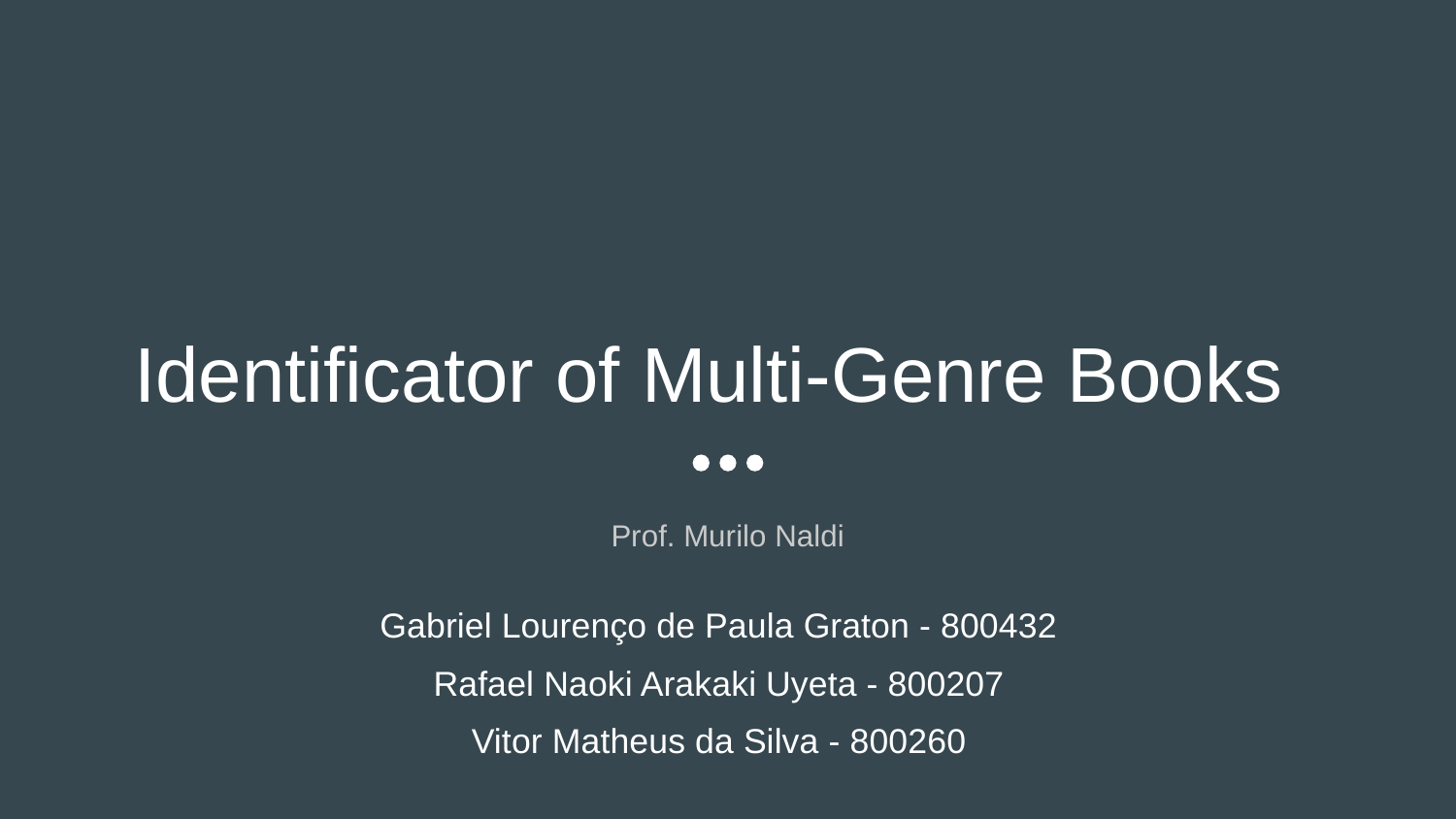

# Identificator of Multi-Genre Books
Prof. Murilo Naldi

Gabriel Lourenço de Paula Graton - 800432
Rafael Naoki Arakaki Uyeta - 800207
Vitor Matheus da Silva - 800260